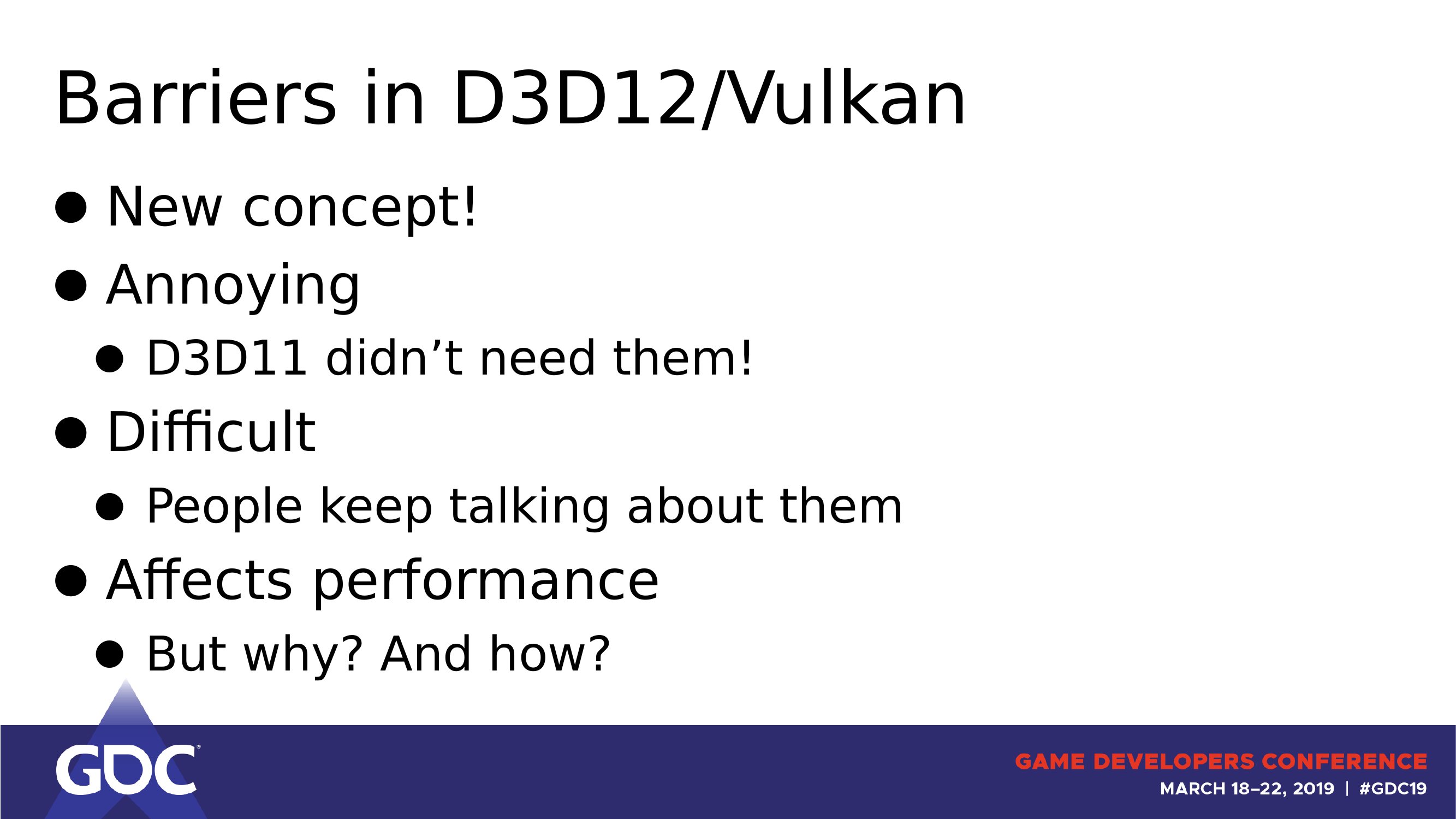

# Barriers in D3D12/Vulkan
New concept!
Annoying
D3D11 didn’t need them!
Difficult
People keep talking about them
Affects performance
But why? And how?